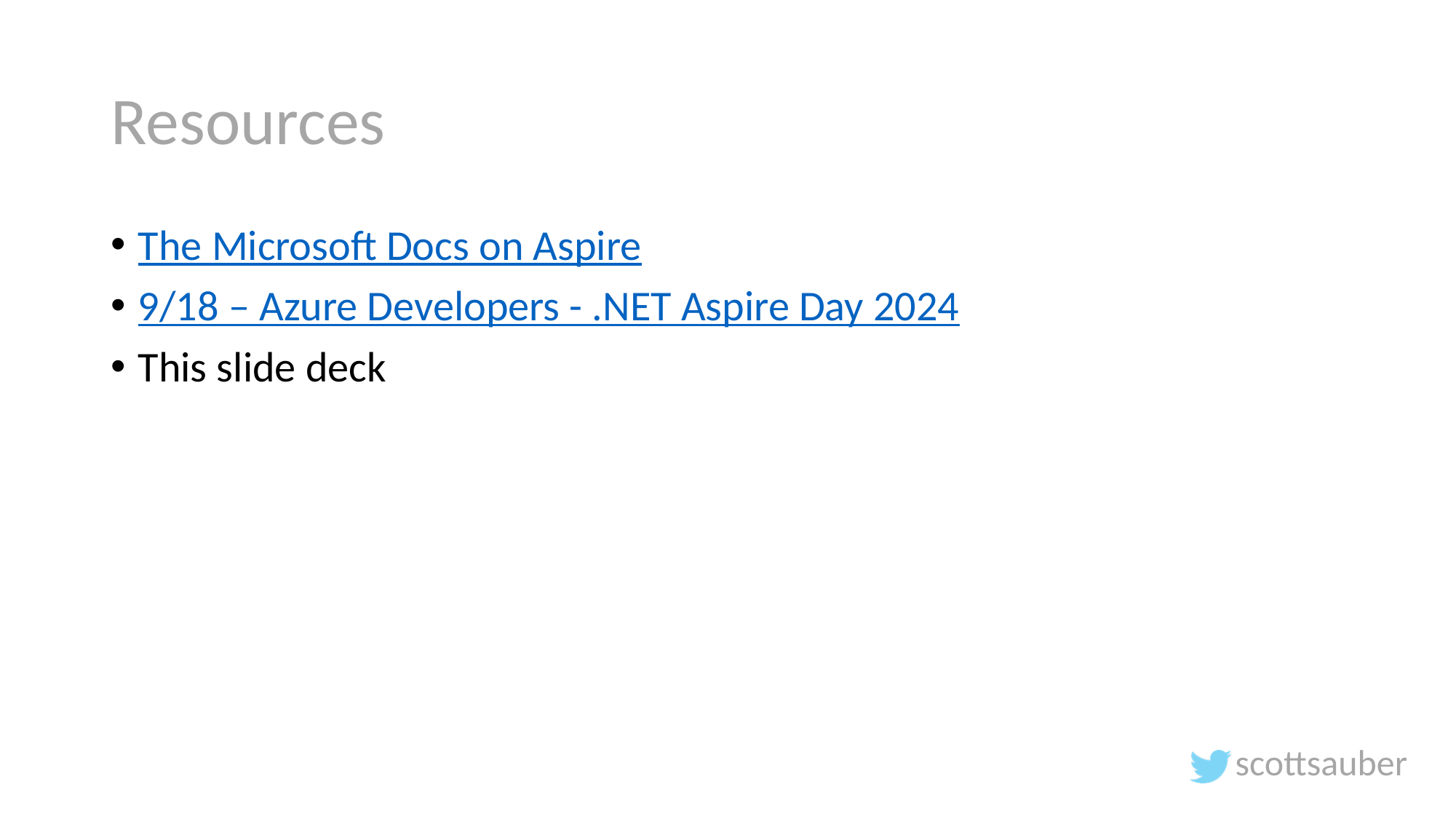

# Resources
The Microsoft Docs on Aspire
9/18 – Azure Developers - .NET Aspire Day 2024
This slide deck
scottsauber